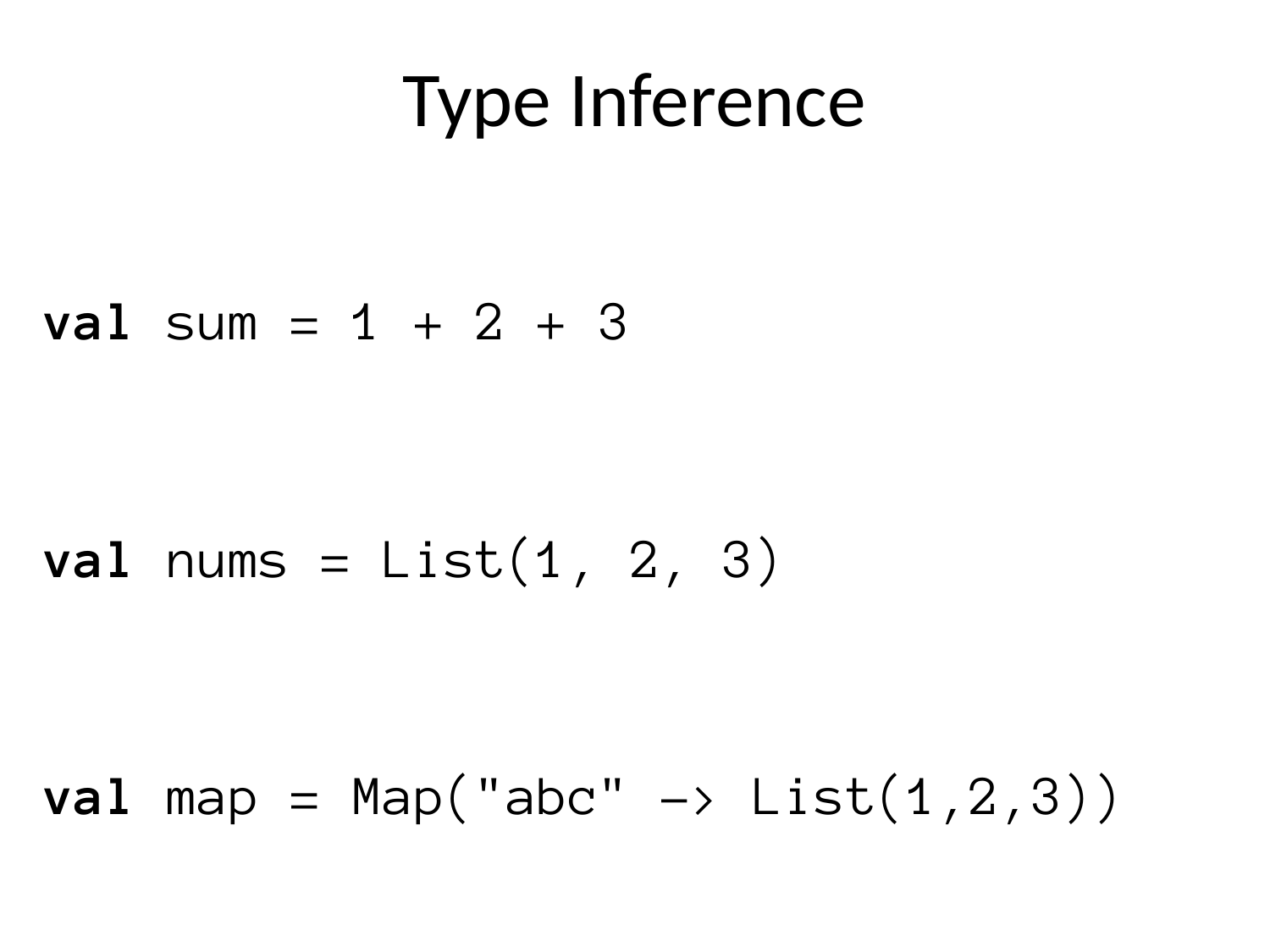

# Type Inference

val sum = 1 + 2 + 3

val nums = List(1, 2, 3)

val map = Map("abc" -> List(1,2,3))